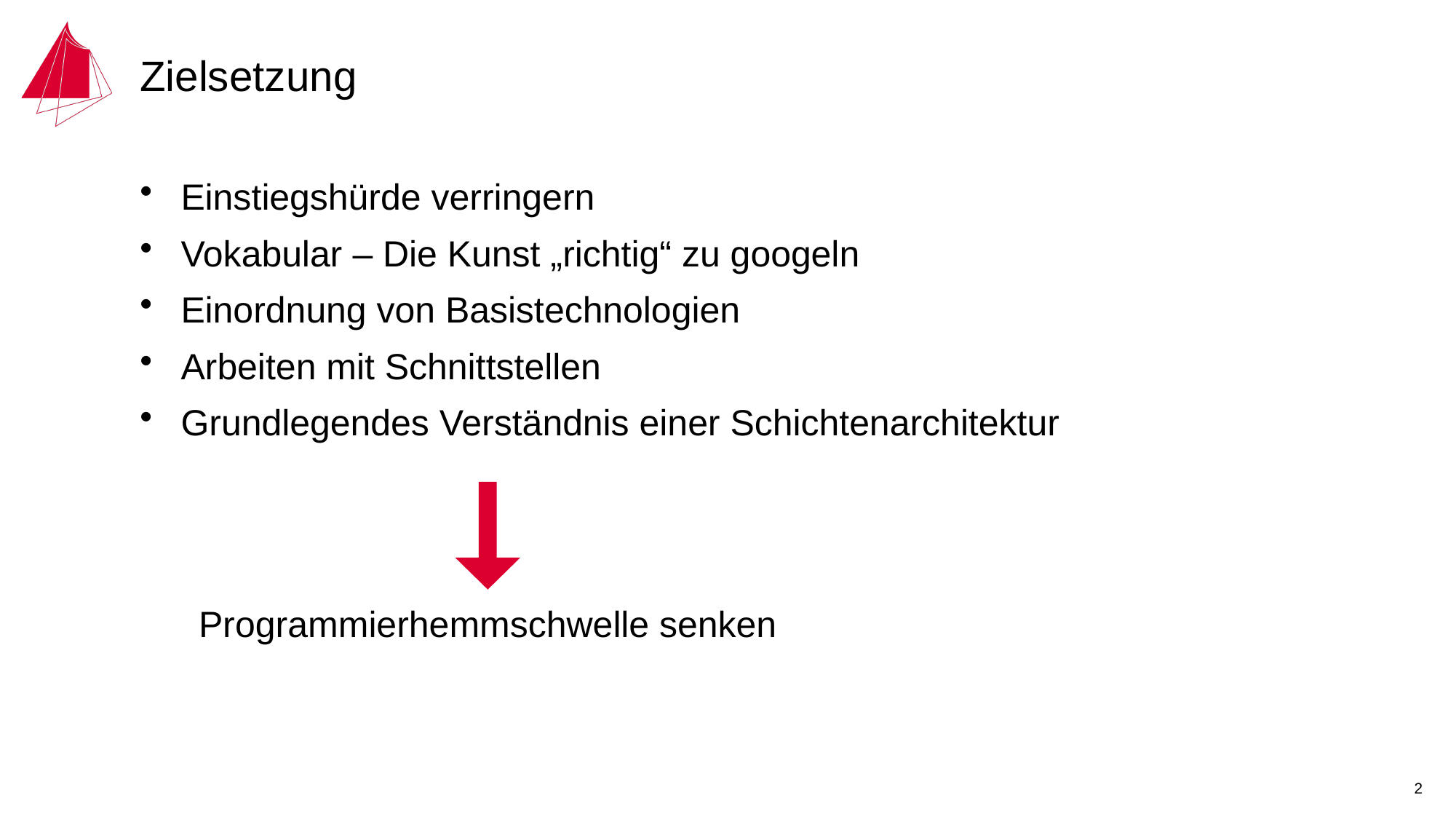

# Zielsetzung
Einstiegshürde verringern
Vokabular – Die Kunst „richtig“ zu googeln
Einordnung von Basistechnologien
Arbeiten mit Schnittstellen
Grundlegendes Verständnis einer Schichtenarchitektur

Programmierhemmschwelle senken
2